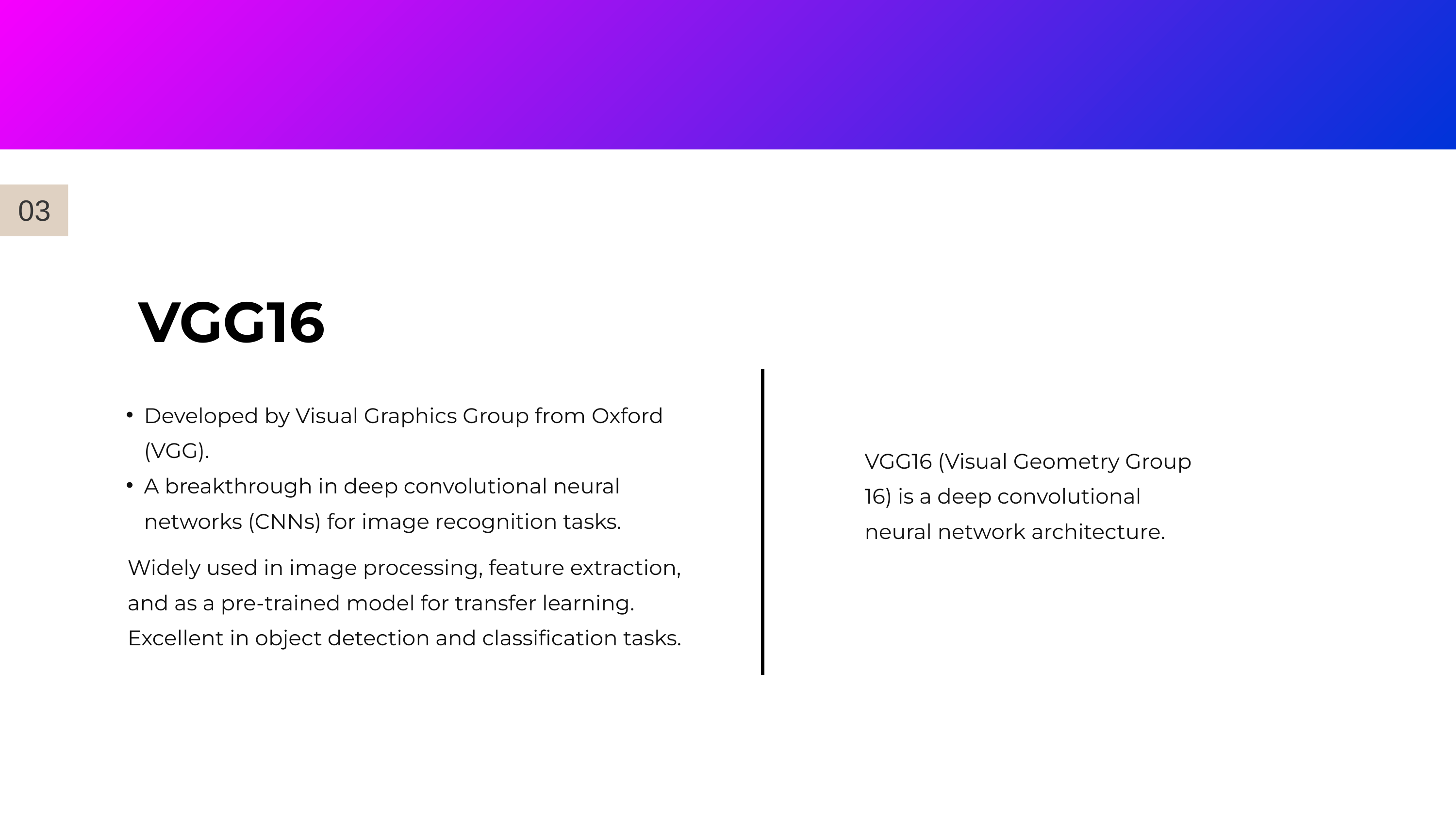

03
VGG16
Developed by Visual Graphics Group from Oxford (VGG).
A breakthrough in deep convolutional neural networks (CNNs) for image recognition tasks.

VGG16 (Visual Geometry Group 16) is a deep convolutional neural network architecture.
Widely used in image processing, feature extraction, and as a pre-trained model for transfer learning.
Excellent in object detection and classification tasks.